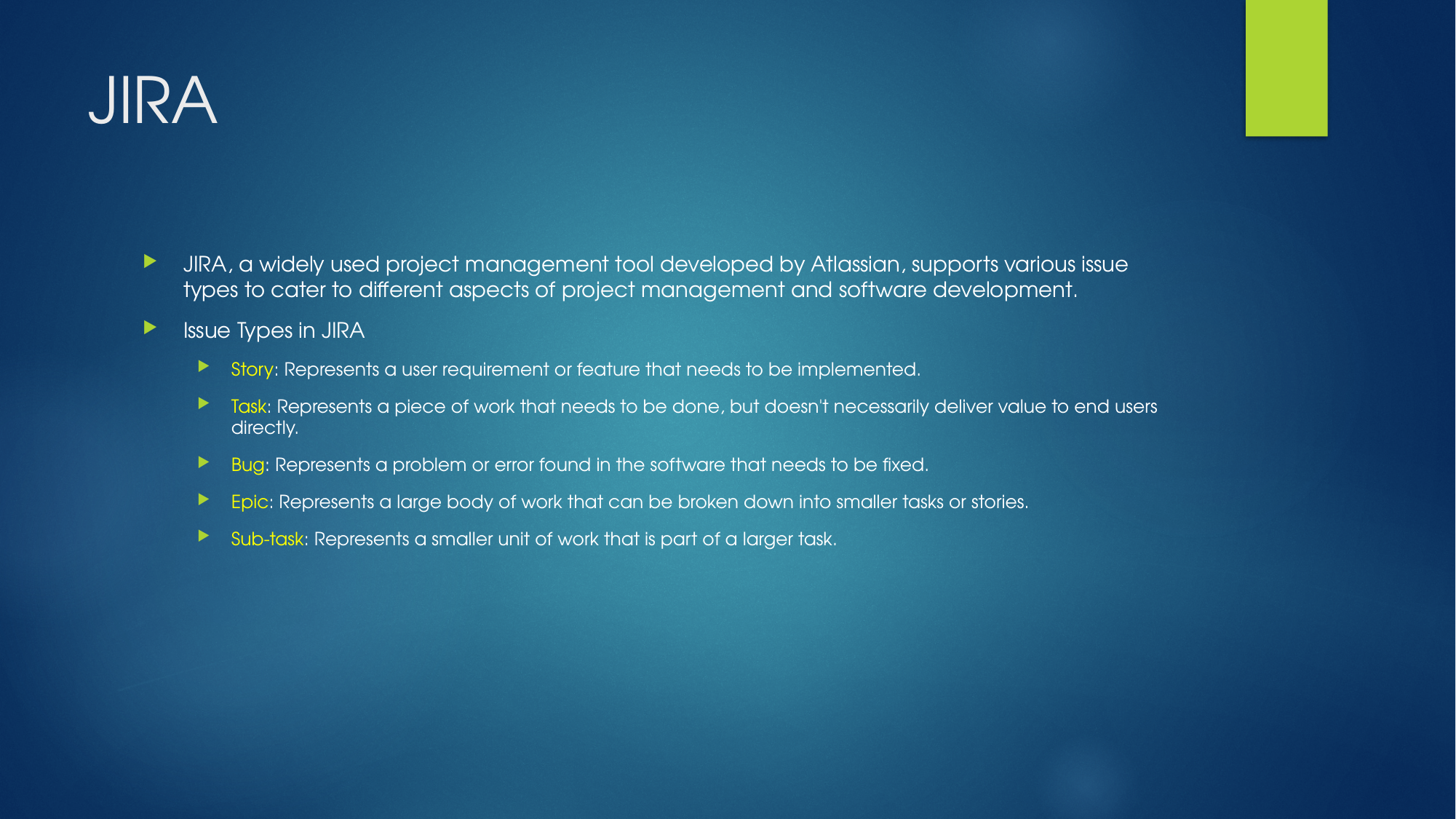

# JIRA
JIRA, a widely used project management tool developed by Atlassian, supports various issue types to cater to different aspects of project management and software development.
Issue Types in JIRA
Story: Represents a user requirement or feature that needs to be implemented.
Task: Represents a piece of work that needs to be done, but doesn't necessarily deliver value to end users directly.
Bug: Represents a problem or error found in the software that needs to be fixed.
Epic: Represents a large body of work that can be broken down into smaller tasks or stories.
Sub-task: Represents a smaller unit of work that is part of a larger task.